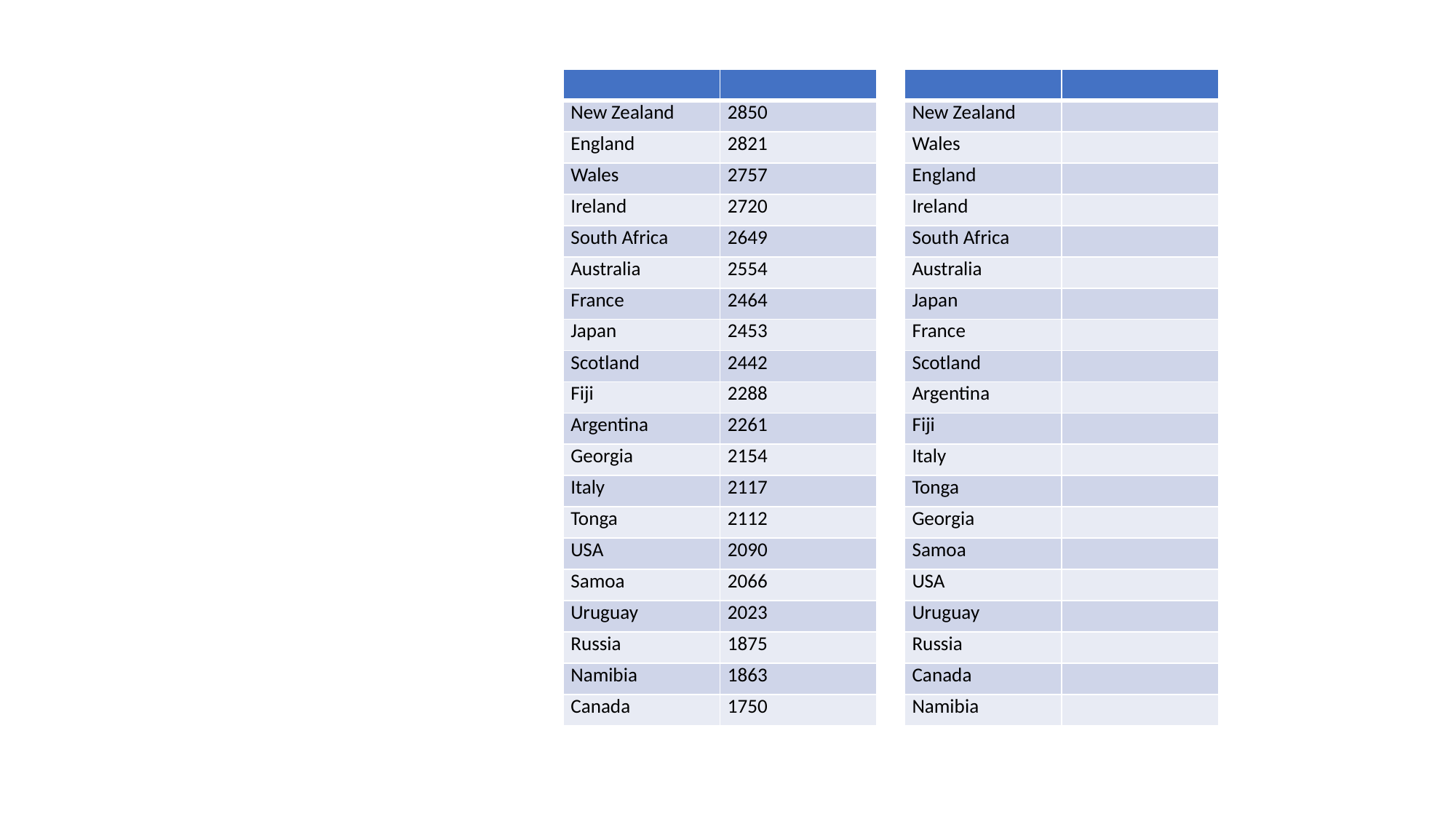

|  |  |
| --- | --- |
| New Zealand | 2850 |
| England | 2821 |
| Wales | 2757 |
| Ireland | 2720 |
| South Africa | 2649 |
| Australia | 2554 |
| France | 2464 |
| Japan | 2453 |
| Scotland | 2442 |
| Fiji | 2288 |
| Argentina | 2261 |
| Georgia | 2154 |
| Italy | 2117 |
| Tonga | 2112 |
| USA | 2090 |
| Samoa | 2066 |
| Uruguay | 2023 |
| Russia | 1875 |
| Namibia | 1863 |
| Canada | 1750 |
|  |  |
| --- | --- |
| New Zealand |  |
| Wales |  |
| England |  |
| Ireland |  |
| South Africa |  |
| Australia |  |
| Japan |  |
| France |  |
| Scotland |  |
| Argentina |  |
| Fiji |  |
| Italy |  |
| Tonga |  |
| Georgia |  |
| Samoa |  |
| USA |  |
| Uruguay |  |
| Russia |  |
| Canada |  |
| Namibia |  |